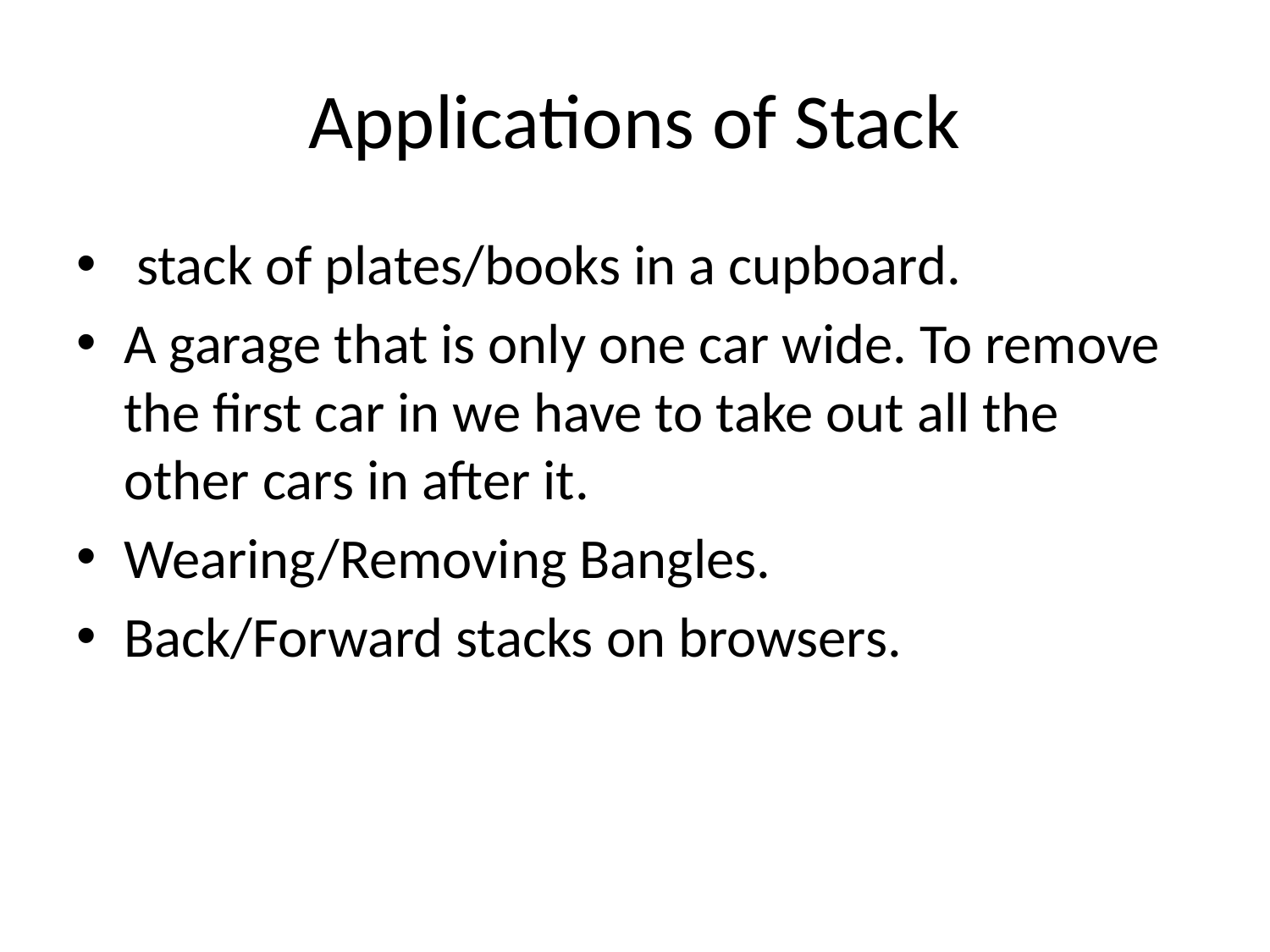

# Applications of Stack
 stack of plates/books in a cupboard.
A garage that is only one car wide. To remove the first car in we have to take out all the other cars in after it.
Wearing/Removing Bangles.
Back/Forward stacks on browsers.